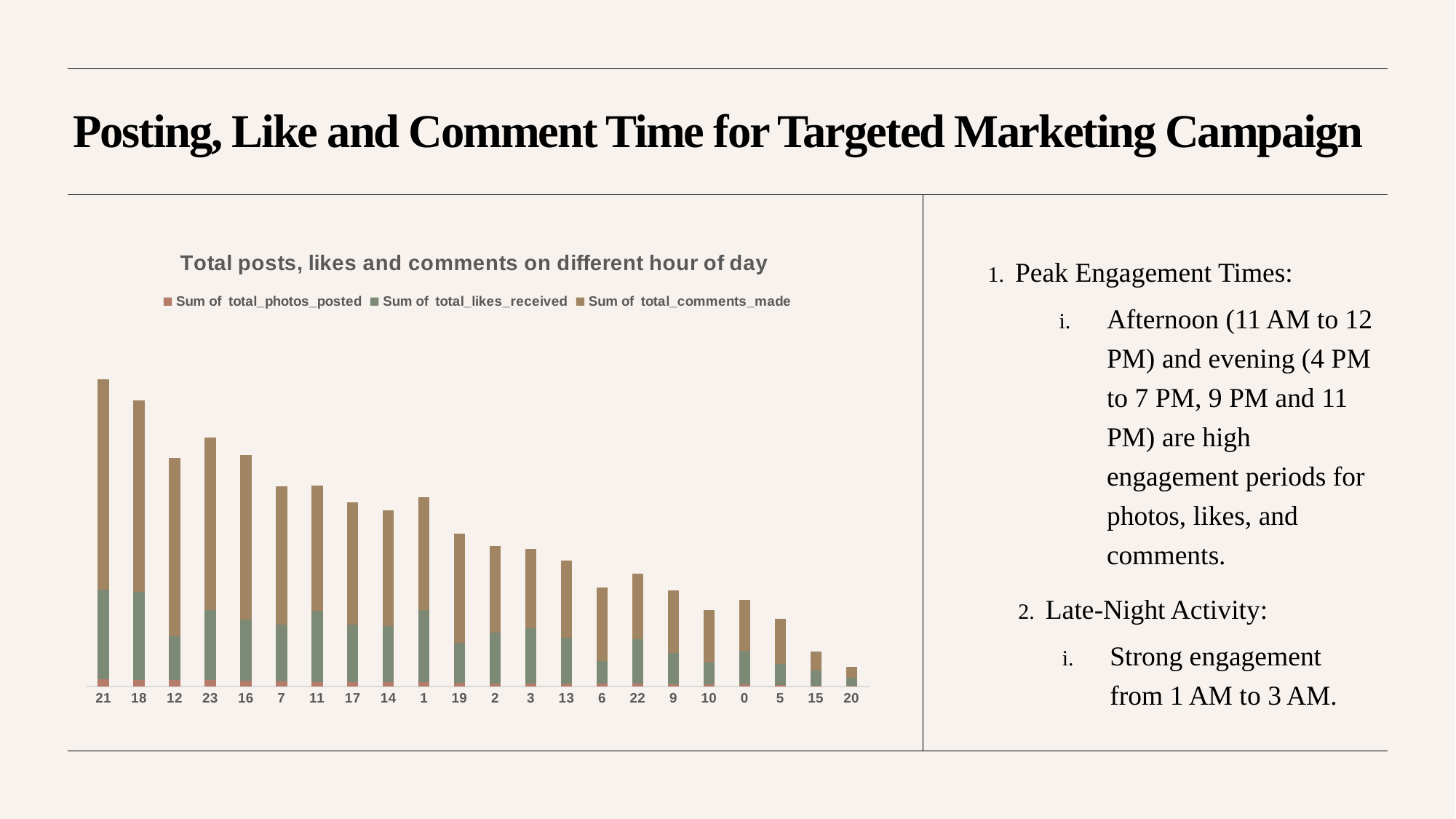

# Posting, Like and Comment Time for Targeted Marketing Campaign

### Chart: Total posts, likes and comments on different hour of day

| Category | Sum of  total_photos_posted | Sum of  total_likes_received | Sum of  total_comments_made |
|---|---|---|---|
| 21 | 24.0 | 295.0 | 697.0 |
| 18 | 22.0 | 290.0 | 634.0 |
| 12 | 20.0 | 146.0 | 589.0 |
| 23 | 20.0 | 233.0 | 570.0 |
| 16 | 18.0 | 203.0 | 545.0 |
| 7 | 16.0 | 187.0 | 459.0 |
| 11 | 14.0 | 235.0 | 414.0 |
| 17 | 14.0 | 190.0 | 404.0 |
| 14 | 13.0 | 186.0 | 383.0 |
| 1 | 13.0 | 239.0 | 374.0 |
| 19 | 12.0 | 133.0 | 360.0 |
| 2 | 10.0 | 168.0 | 286.0 |
| 3 | 9.0 | 183.0 | 262.0 |
| 13 | 9.0 | 151.0 | 256.0 |
| 6 | 8.0 | 76.0 | 242.0 |
| 22 | 8.0 | 147.0 | 218.0 |
| 9 | 7.0 | 104.0 | 205.0 |
| 10 | 6.0 | 73.0 | 174.0 |
| 0 | 6.0 | 111.0 | 168.0 |
| 5 | 5.0 | 68.0 | 151.0 |
| 15 | 2.0 | 50.0 | 62.0 |
| 20 | 1.0 | 28.0 | 35.0 |
Peak Engagement Times:
Afternoon (11 AM to 12 PM) and evening (4 PM to 7 PM, 9 PM and 11 PM) are high engagement periods for photos, likes, and comments.
Late-Night Activity:
Strong engagement from 1 AM to 3 AM.